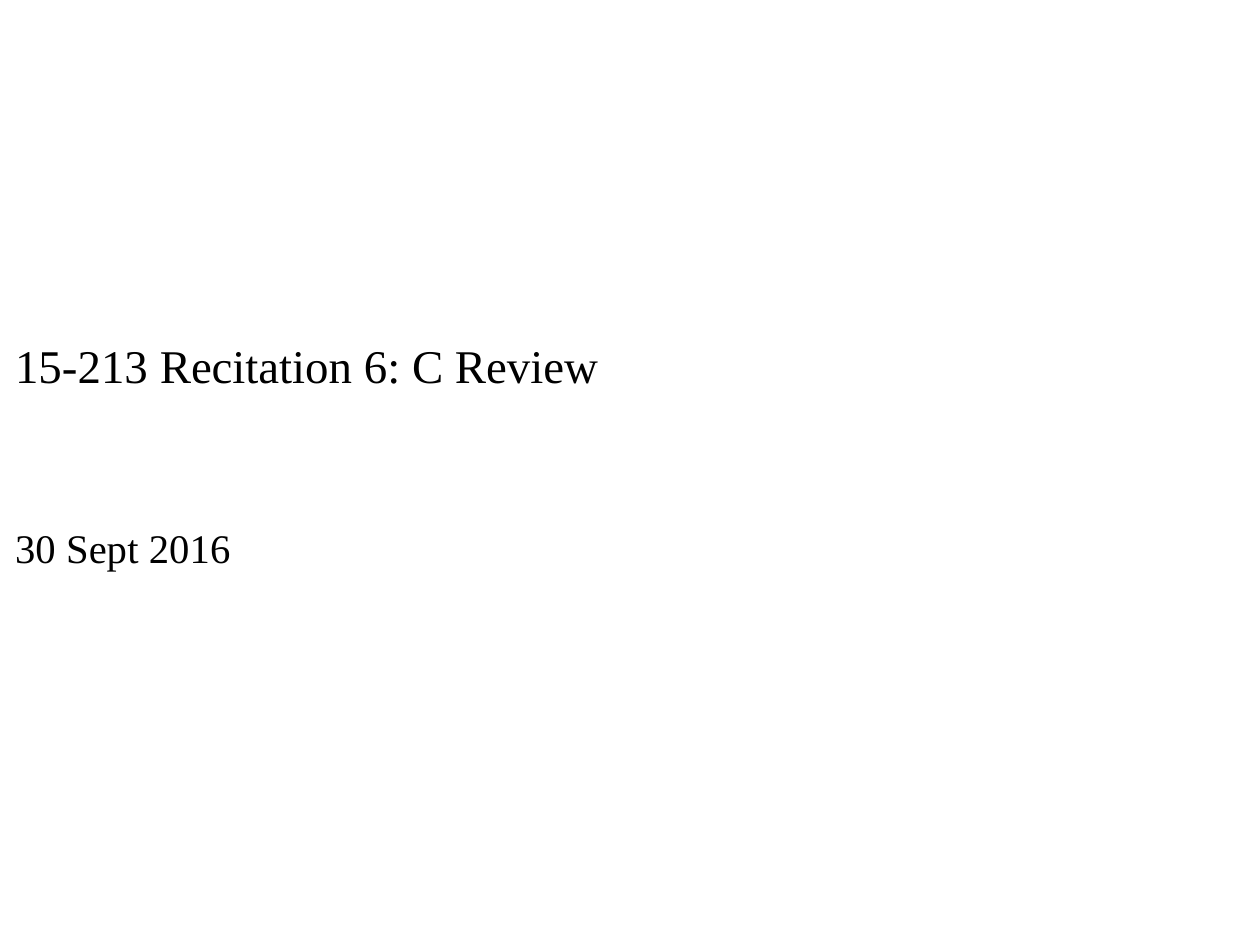

15-213 Recitation 6: C Review
30 Sept 2016